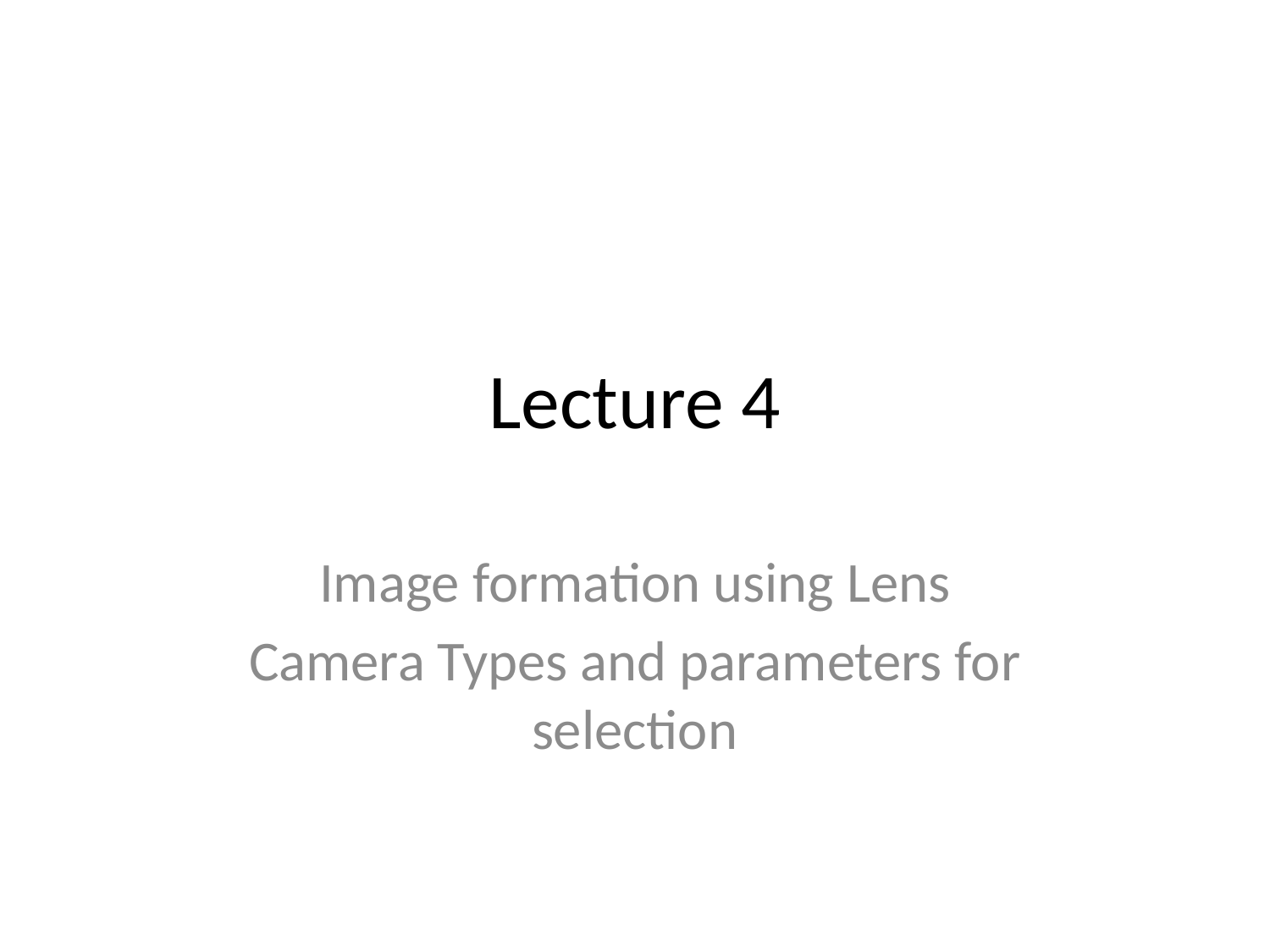

# Lecture 4
Image formation using Lens
Camera Types and parameters for selection